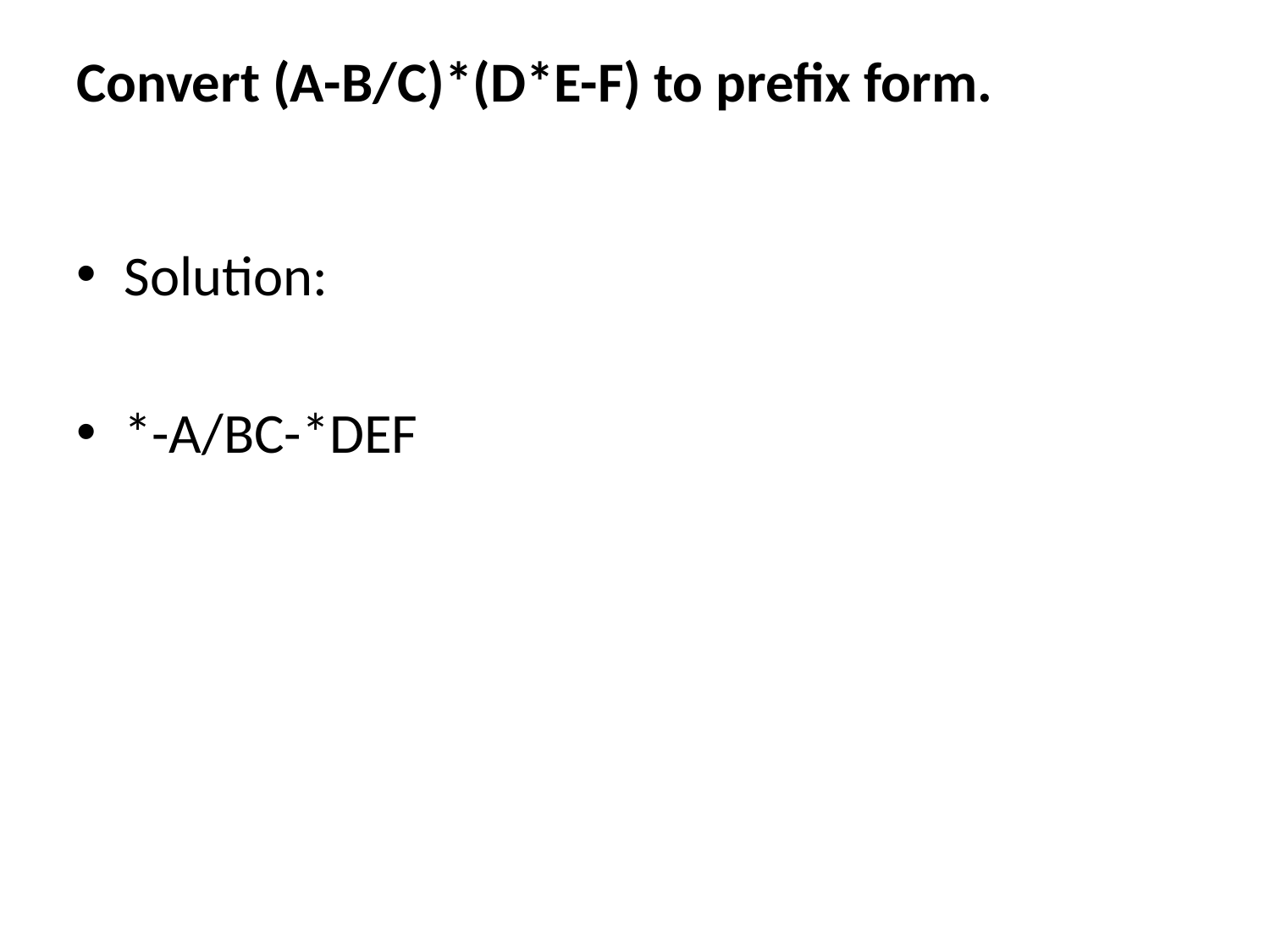

# Convert (A-B/C)*(D*E-F) to prefix form.
Solution:

*-A/BC-*DEF